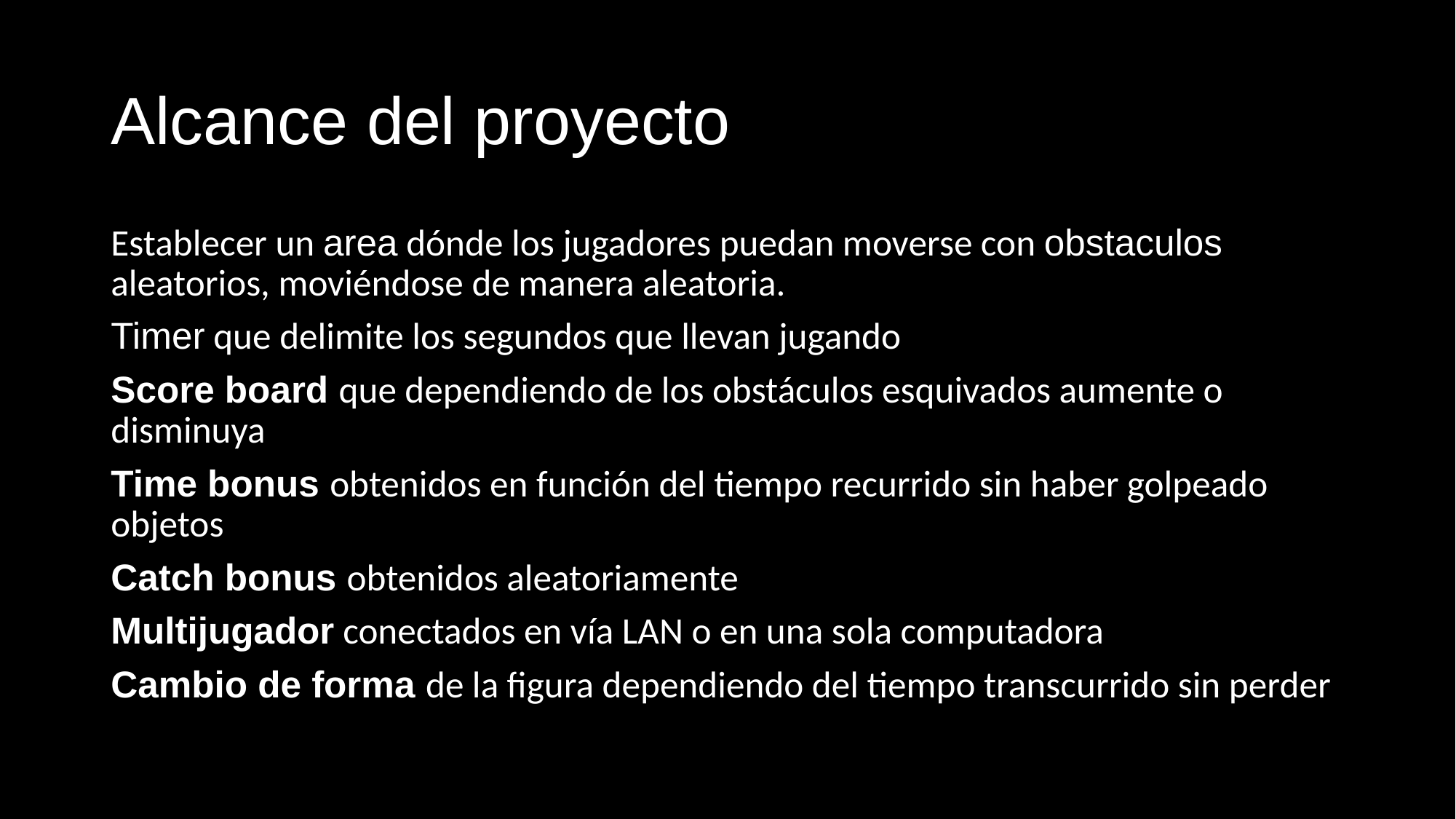

# Alcance del proyecto
Establecer un area dónde los jugadores puedan moverse con obstaculos aleatorios, moviéndose de manera aleatoria.
Timer que delimite los segundos que llevan jugando
Score board que dependiendo de los obstáculos esquivados aumente o disminuya
Time bonus obtenidos en función del tiempo recurrido sin haber golpeado objetos
Catch bonus obtenidos aleatoriamente
Multijugador conectados en vía LAN o en una sola computadora
Cambio de forma de la figura dependiendo del tiempo transcurrido sin perder